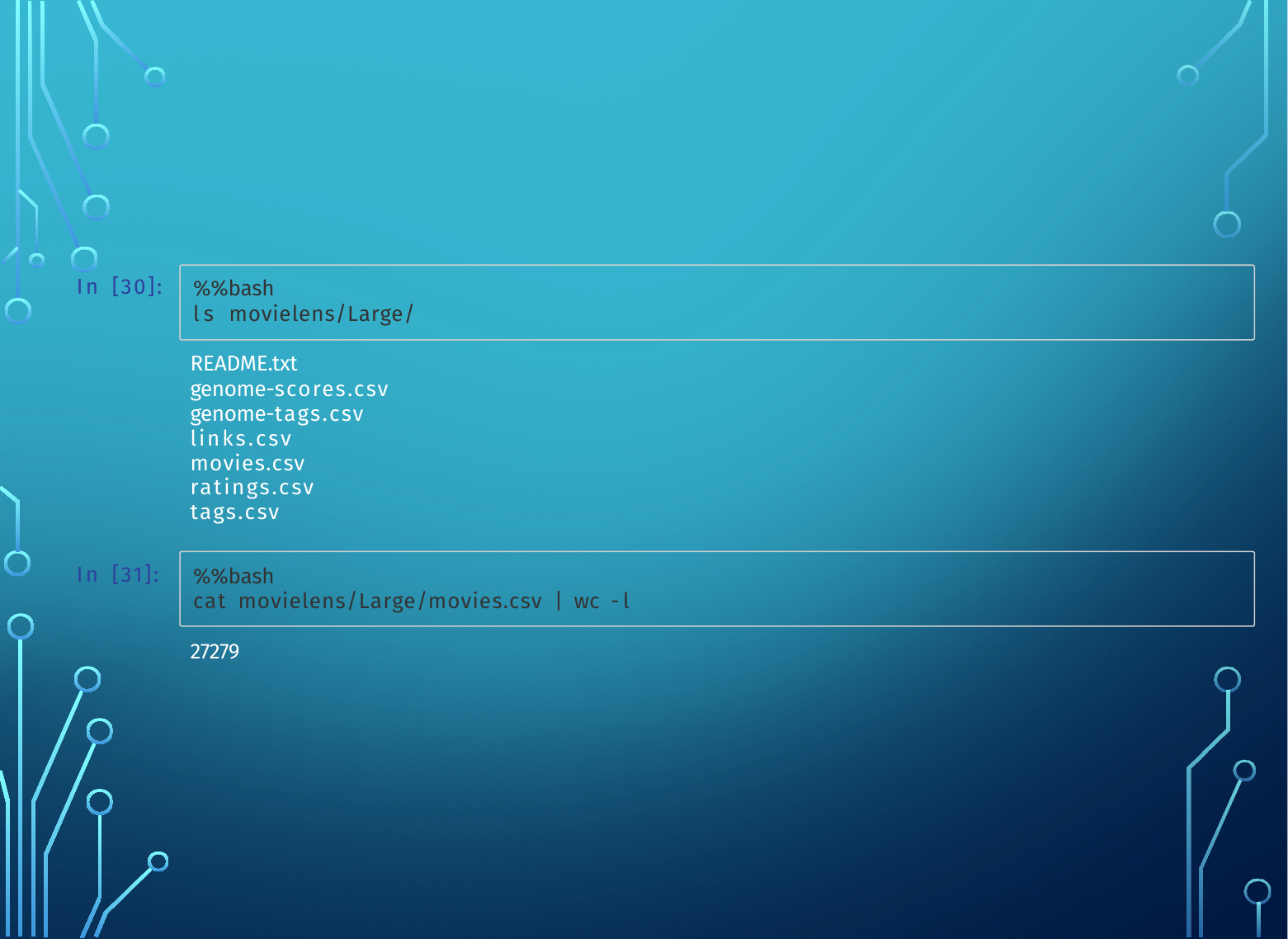

In [30]:
%%bash
ls movielens/Large/
README.txt
genome-scores.csv genome-tags.csv links.csv movies.csv ratings.csv tags.csv

In [31]:
%%bash
cat movielens/Large/movies.csv | wc -l
27279